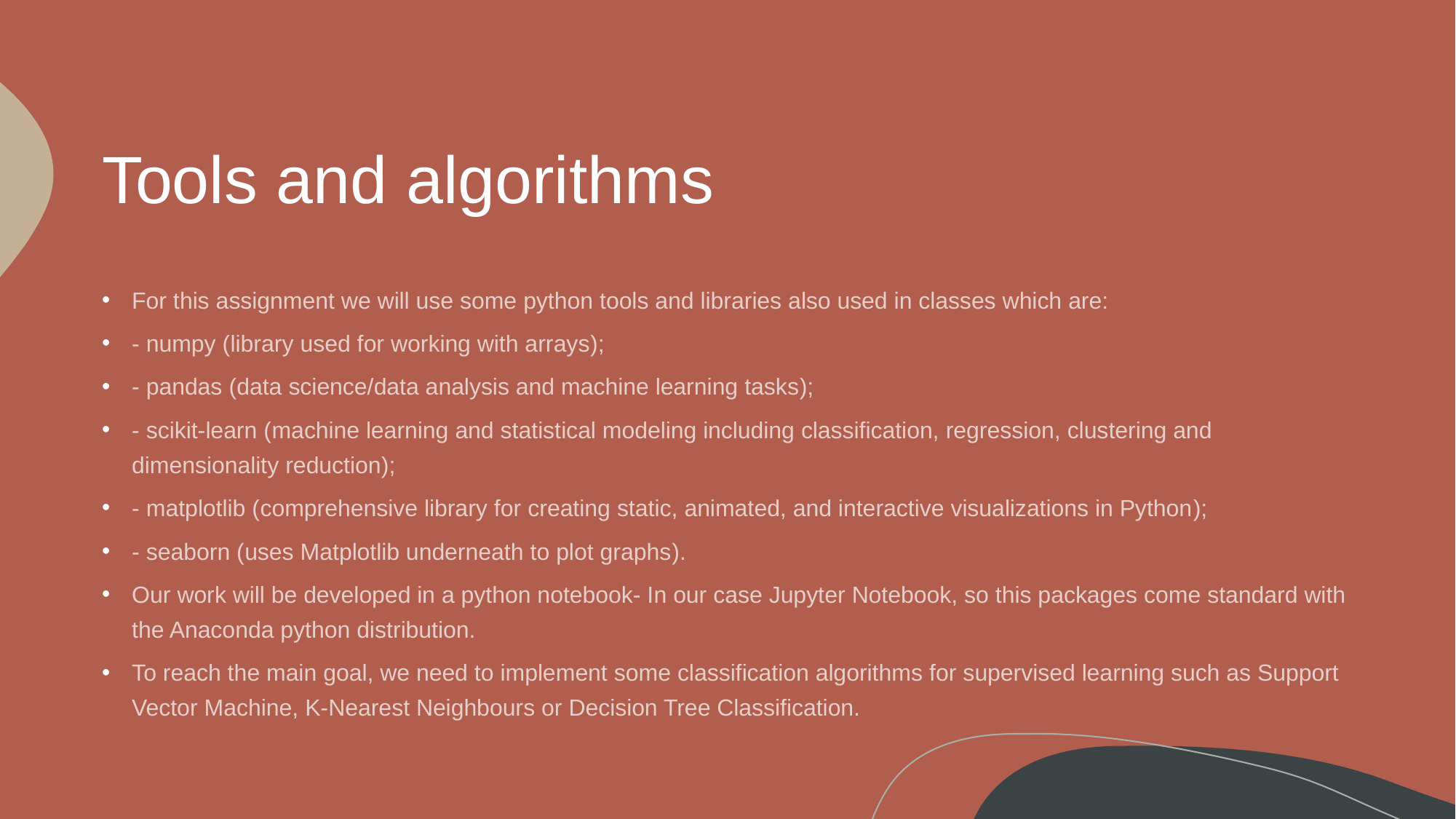

# Tools and algorithms
For this assignment we will use some python tools and libraries also used in classes which are:
- numpy (library used for working with arrays);
- pandas (data science/data analysis and machine learning tasks);
- scikit-learn (machine learning and statistical modeling including classification, regression, clustering and dimensionality reduction);
- matplotlib (comprehensive library for creating static, animated, and interactive visualizations in Python);
- seaborn (uses Matplotlib underneath to plot graphs).
Our work will be developed in a python notebook- In our case Jupyter Notebook, so this packages come standard with the Anaconda python distribution.
To reach the main goal, we need to implement some classification algorithms for supervised learning such as Support Vector Machine, K-Nearest Neighbours or Decision Tree Classification.